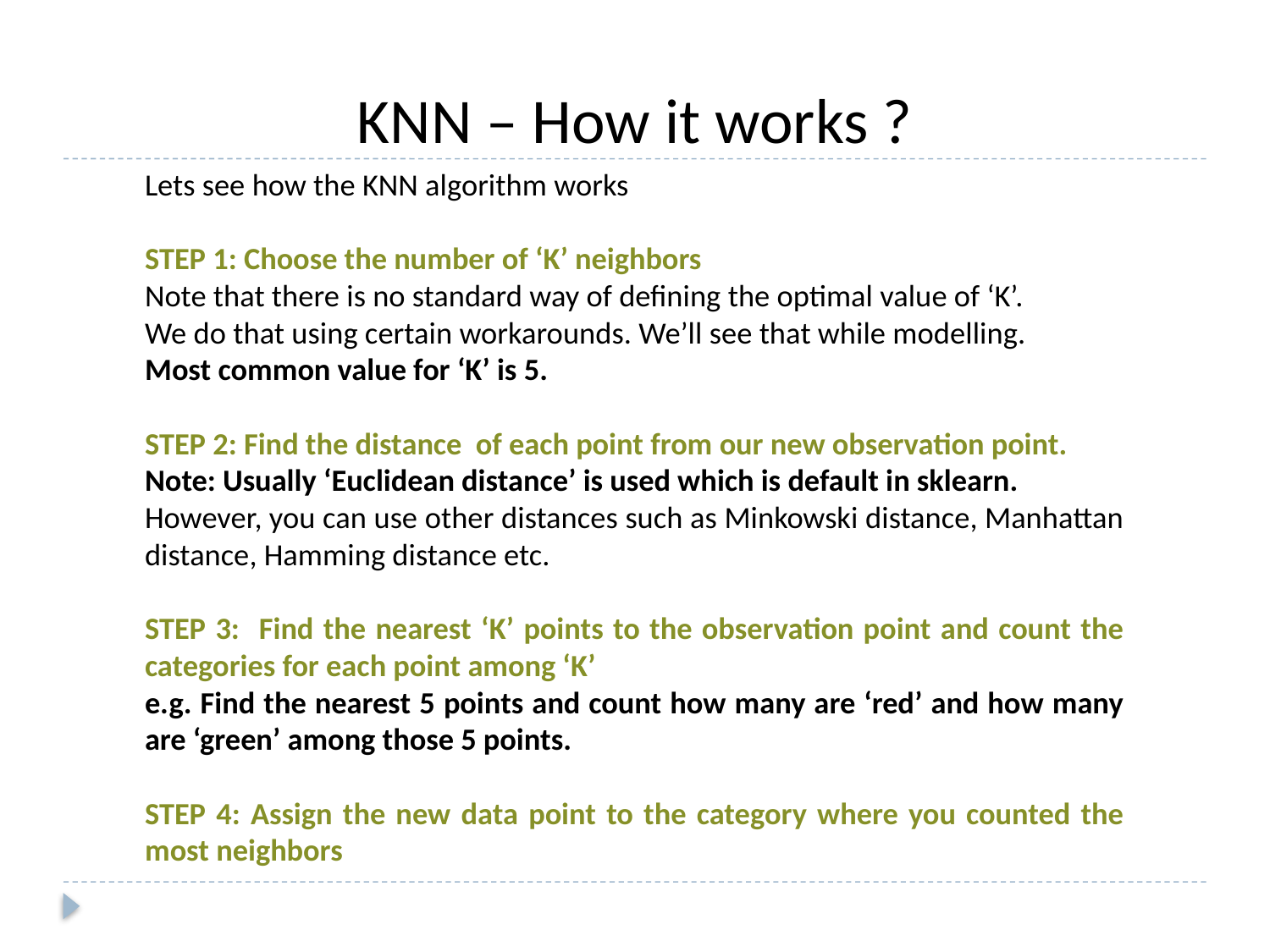

KNN – How it works ?
Lets see how the KNN algorithm works

STEP 1: Choose the number of ‘K’ neighbors
Note that there is no standard way of defining the optimal value of ‘K’.
We do that using certain workarounds. We’ll see that while modelling.
Most common value for ‘K’ is 5.

STEP 2: Find the distance  of each point from our new observation point.
Note: Usually ‘Euclidean distance’ is used which is default in sklearn.
However, you can use other distances such as Minkowski distance, Manhattan distance, Hamming distance etc.

STEP 3:  Find the nearest ‘K’ points to the observation point and count the categories for each point among ‘K’
e.g. Find the nearest 5 points and count how many are ‘red’ and how many are ‘green’ among those 5 points.

STEP 4: Assign the new data point to the category where you counted the most neighbors